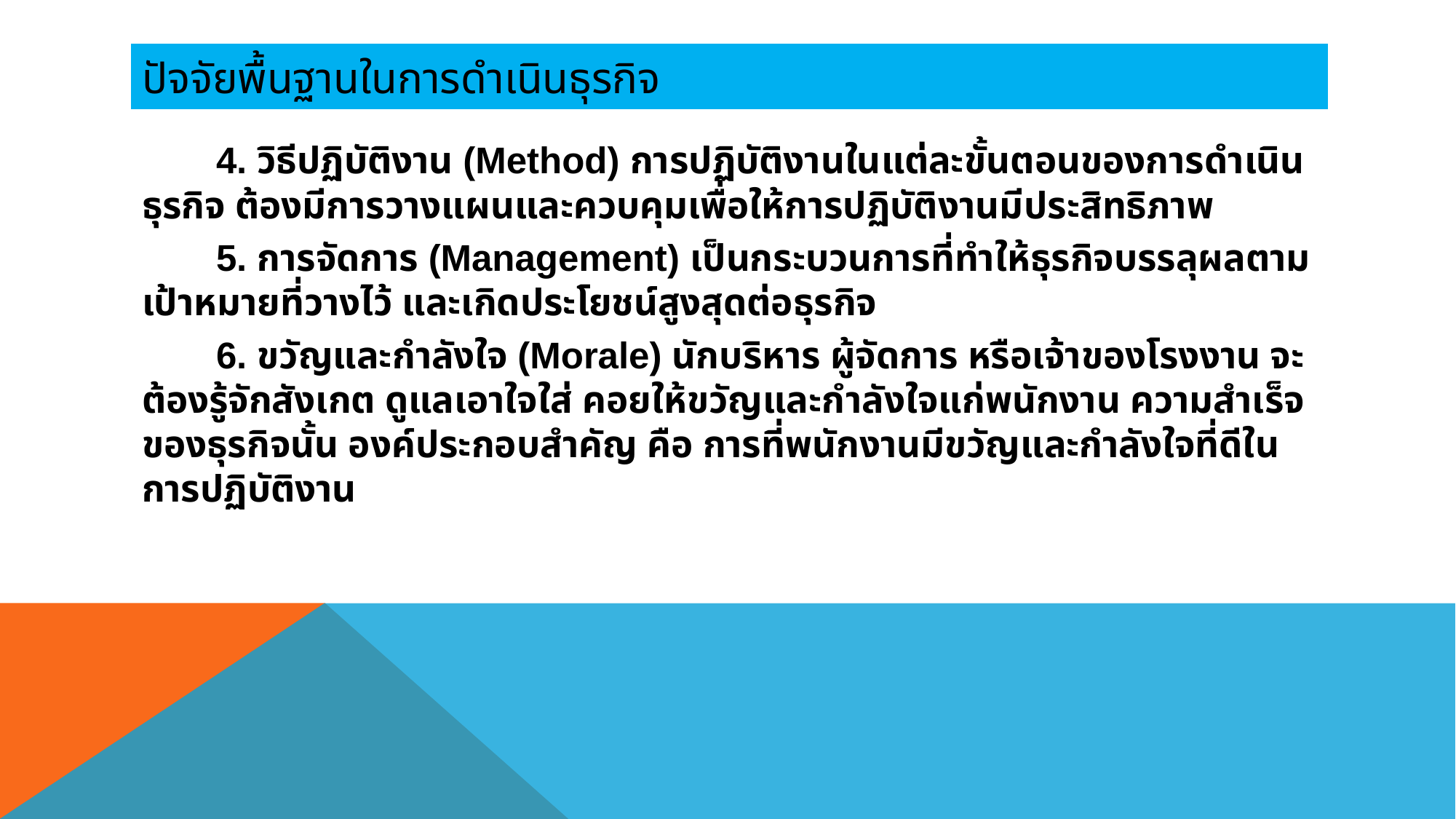

# ปัจจัยพื้นฐานในการดำเนินธุรกิจ
	4. วิธีปฏิบัติงาน (Method) การปฏิบัติงานในแต่ละขั้นตอนของการดำเนินธุรกิจ ต้องมีการวางแผนและควบคุมเพื่อให้การปฏิบัติงานมีประสิทธิภาพ
	5. การจัดการ (Management) เป็นกระบวนการที่ทำให้ธุรกิจบรรลุผลตามเป้าหมายที่วางไว้ และเกิดประโยชน์สูงสุดต่อธุรกิจ
	6. ขวัญและกำลังใจ (Morale) นักบริหาร ผู้จัดการ หรือเจ้าของโรงงาน จะต้องรู้จักสังเกต ดูแลเอาใจใส่ คอยให้ขวัญและกำลังใจแก่พนักงาน ความสำเร็จของธุรกิจนั้น องค์ประกอบสำคัญ คือ การที่พนักงานมีขวัญและกำลังใจที่ดีในการปฏิบัติงาน